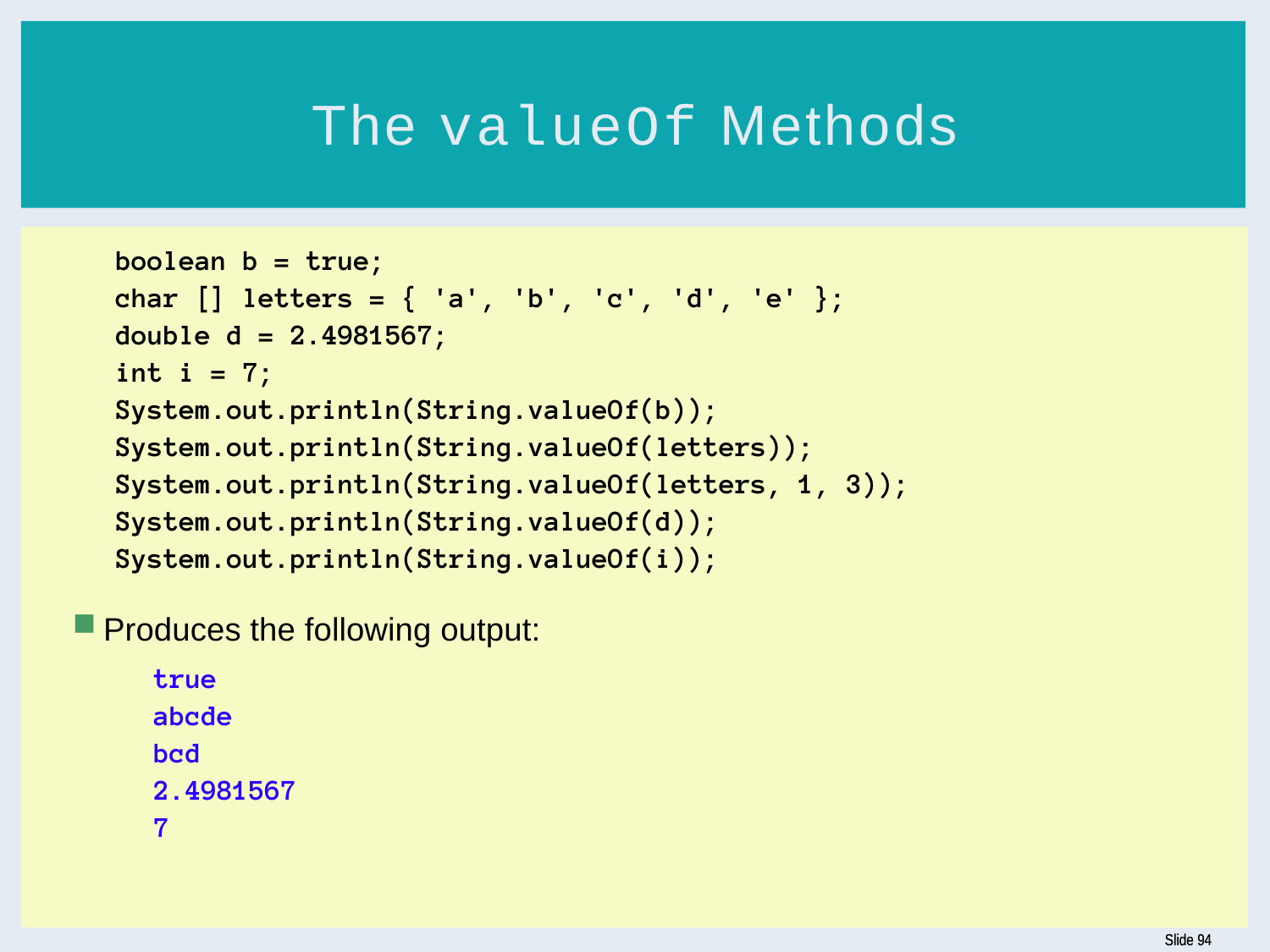

# The valueOf Methods
boolean b = true;
char [] letters = { 'a', 'b', 'c', 'd', 'e' };
double d = 2.4981567;
int i = 7;
System.out.println(String.valueOf(b));
System.out.println(String.valueOf(letters));
System.out.println(String.valueOf(letters, 1, 3));
System.out.println(String.valueOf(d));
System.out.println(String.valueOf(i));
Produces the following output:
true
abcde
bcd
2.4981567
7